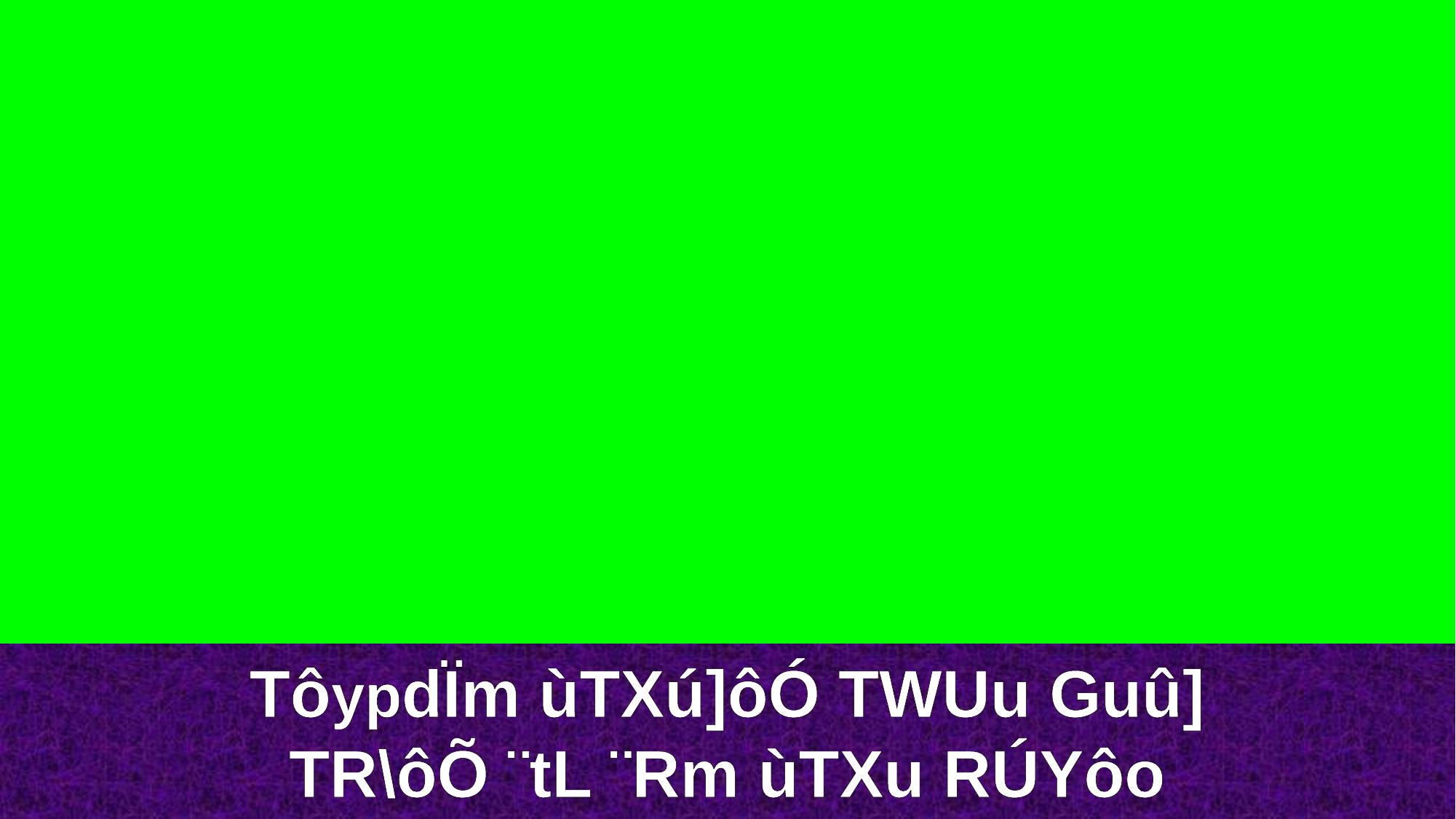

TôypdÏm ùTXú]ôÓ TWUu Guû]
TR\ôÕ ¨tL ¨Rm ùTXu RÚYôo